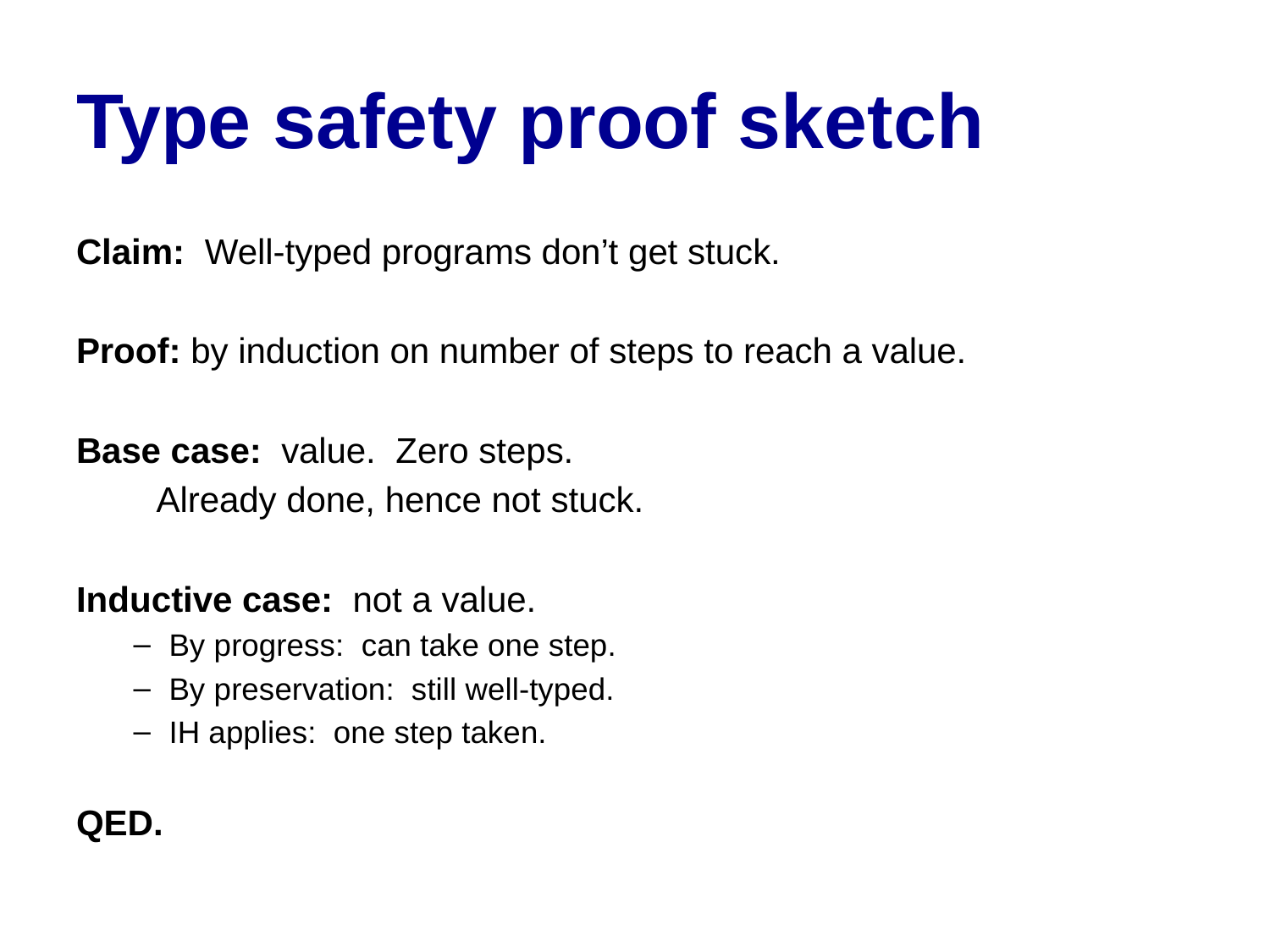

# Type safety proof sketch
Claim:  Well-typed programs don’t get stuck.

Proof: by induction on number of steps to reach a value.

Base case:  value.  Zero steps.
	Already done, hence not stuck.

Inductive case:  not a value.
By progress:  can take one step.
By preservation:  still well-typed.
IH applies:  one step taken.

QED.